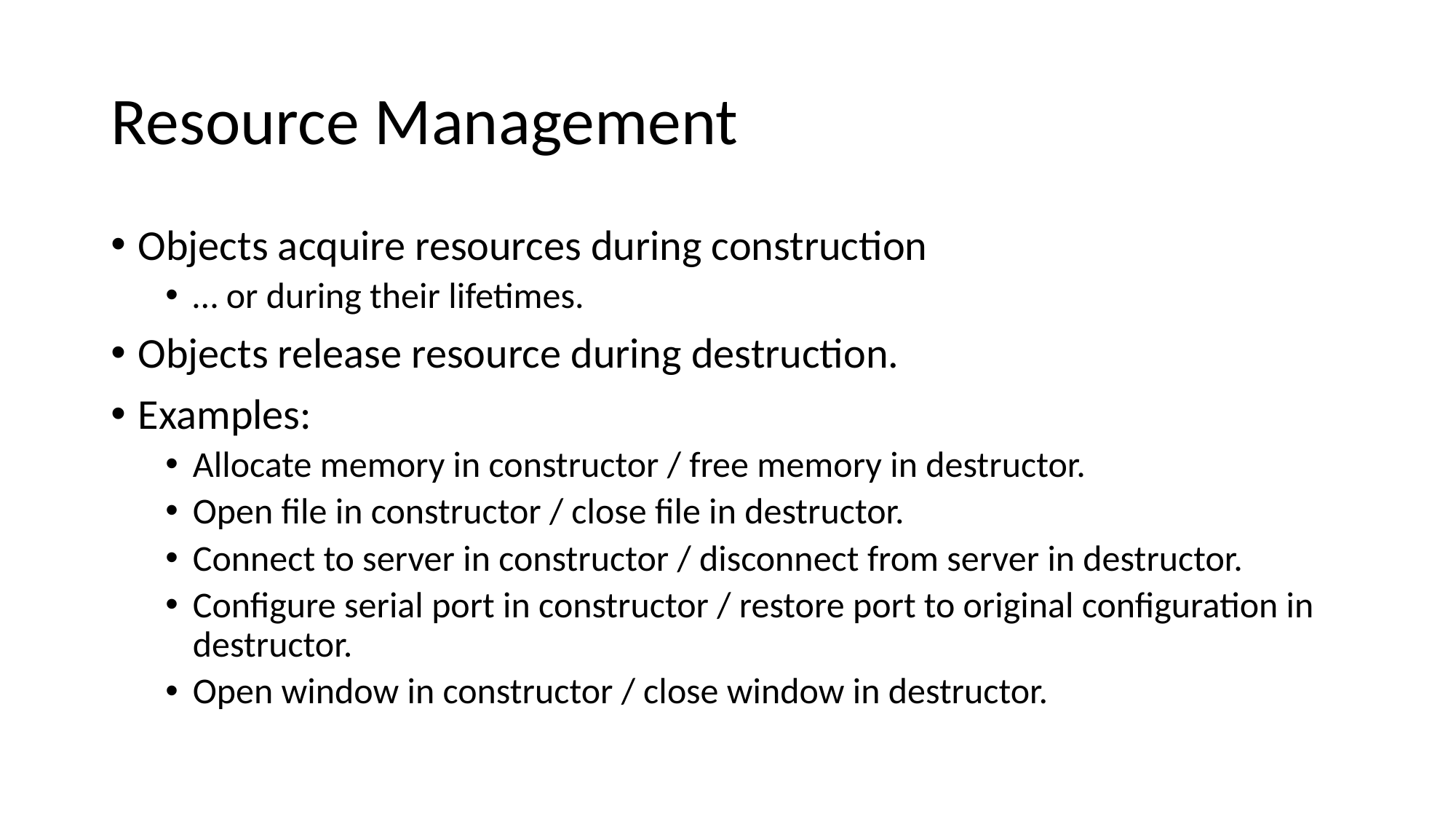

# Resource Management
Objects acquire resources during construction
… or during their lifetimes.
Objects release resource during destruction.
Examples:
Allocate memory in constructor / free memory in destructor.
Open file in constructor / close file in destructor.
Connect to server in constructor / disconnect from server in destructor.
Configure serial port in constructor / restore port to original configuration in destructor.
Open window in constructor / close window in destructor.